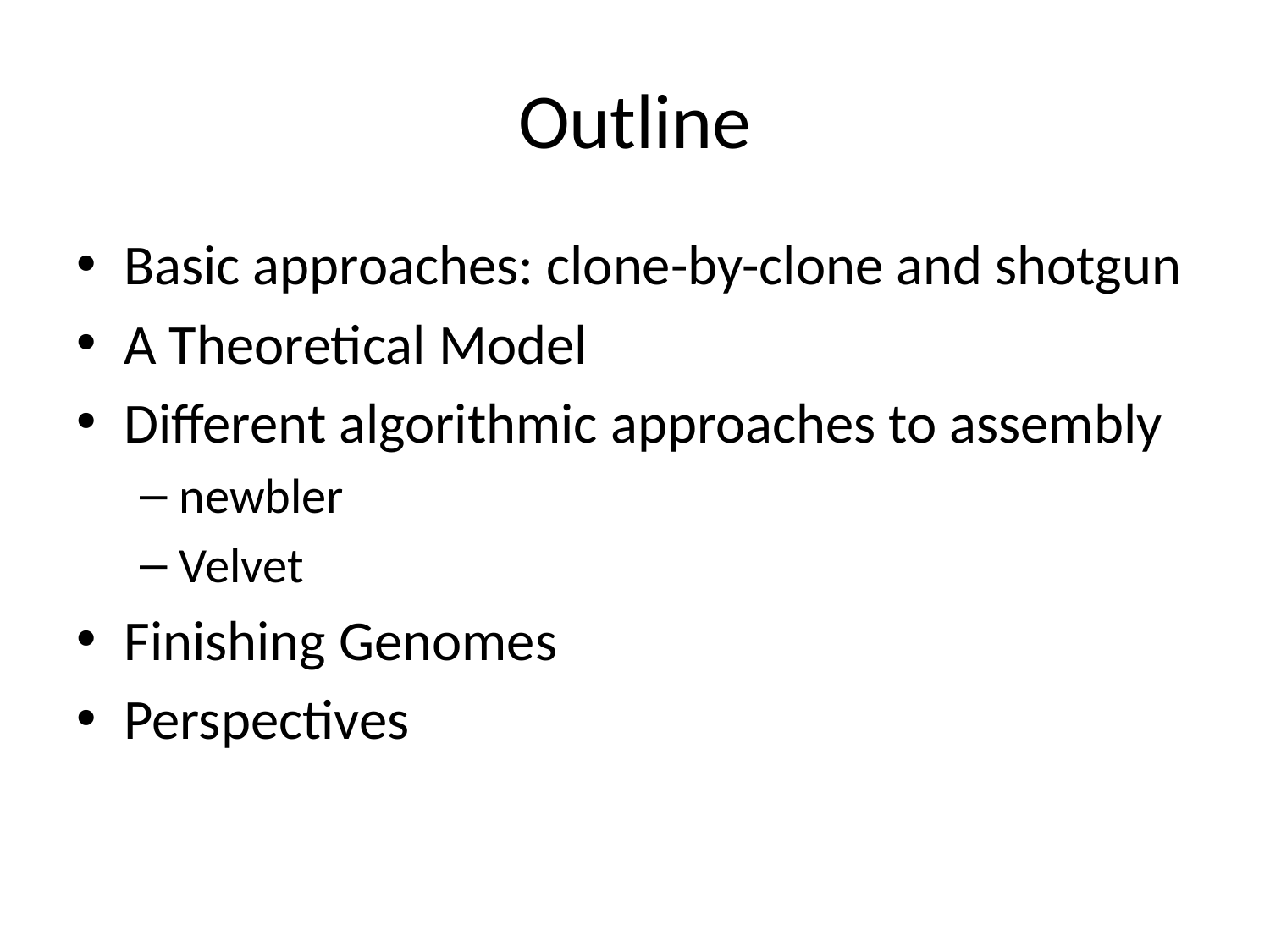

# Outline
Basic approaches: clone-by-clone and shotgun
A Theoretical Model
Different algorithmic approaches to assembly
newbler
Velvet
Finishing Genomes
Perspectives